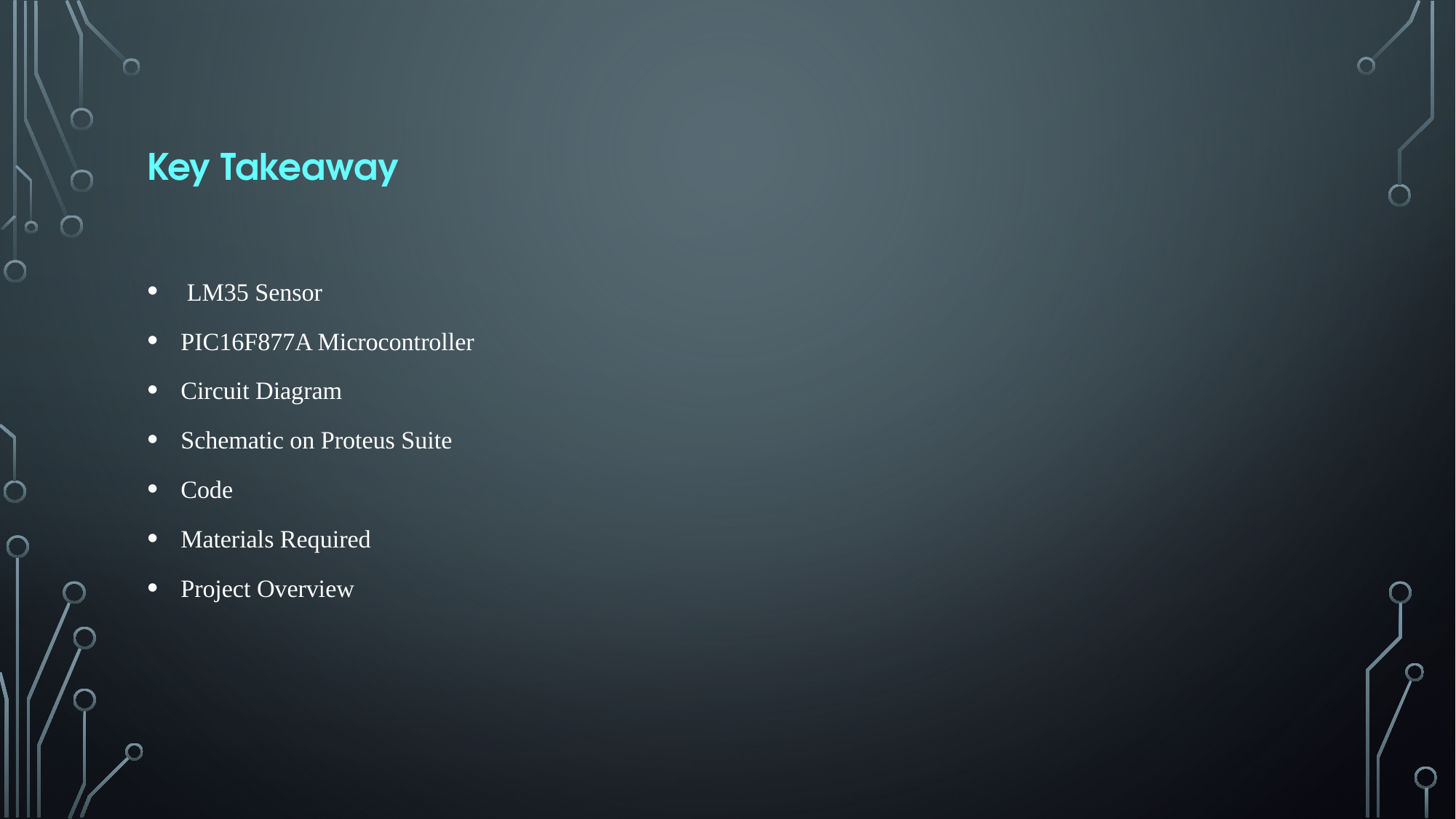

# Key Takeaway
 LM35 Sensor
PIC16F877A Microcontroller
Circuit Diagram
Schematic on Proteus Suite
Code
Materials Required
Project Overview